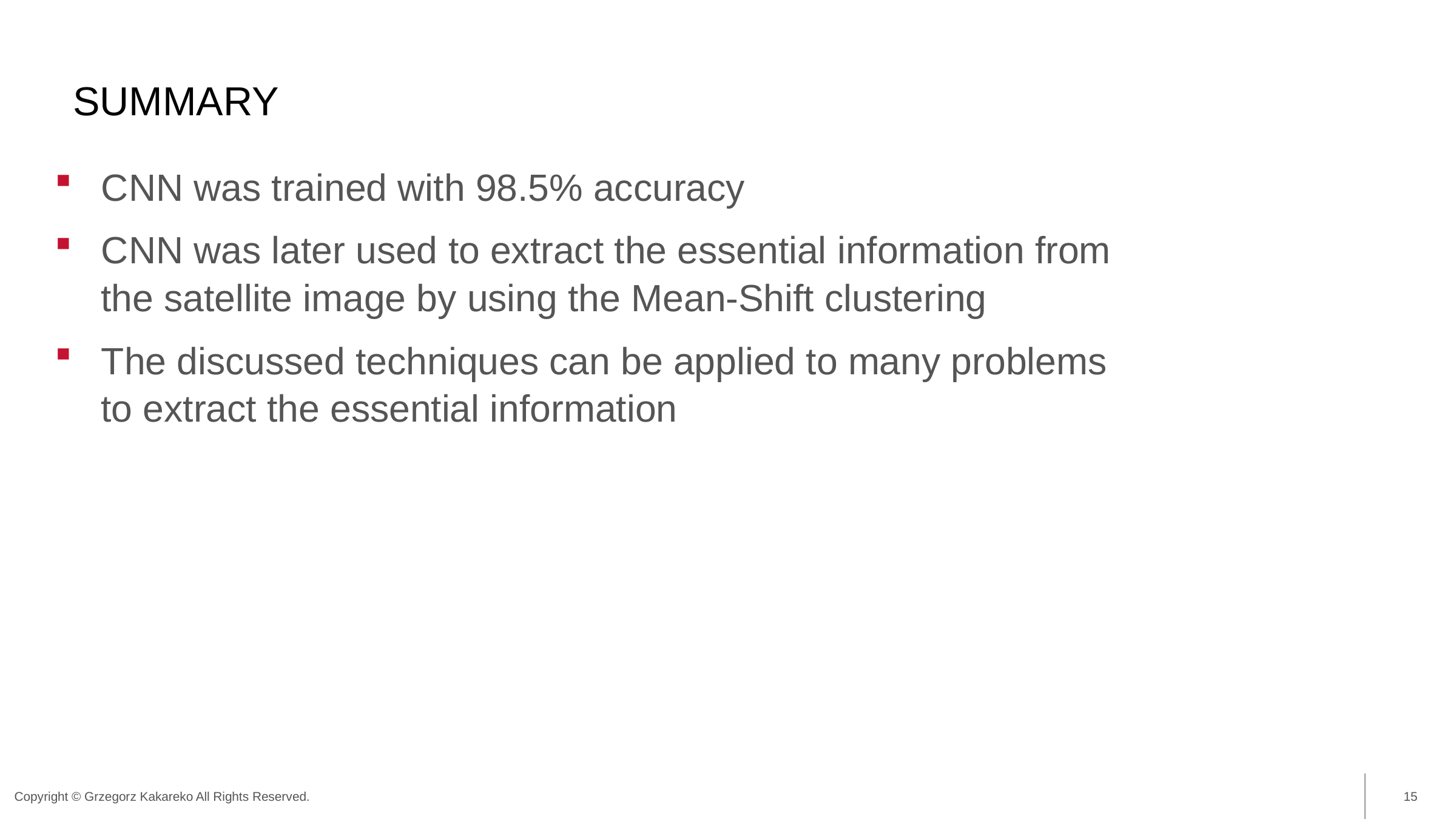

# Summary
CNN was trained with 98.5% accuracy
CNN was later used to extract the essential information from the satellite image by using the Mean-Shift clustering
The discussed techniques can be applied to many problems to extract the essential information